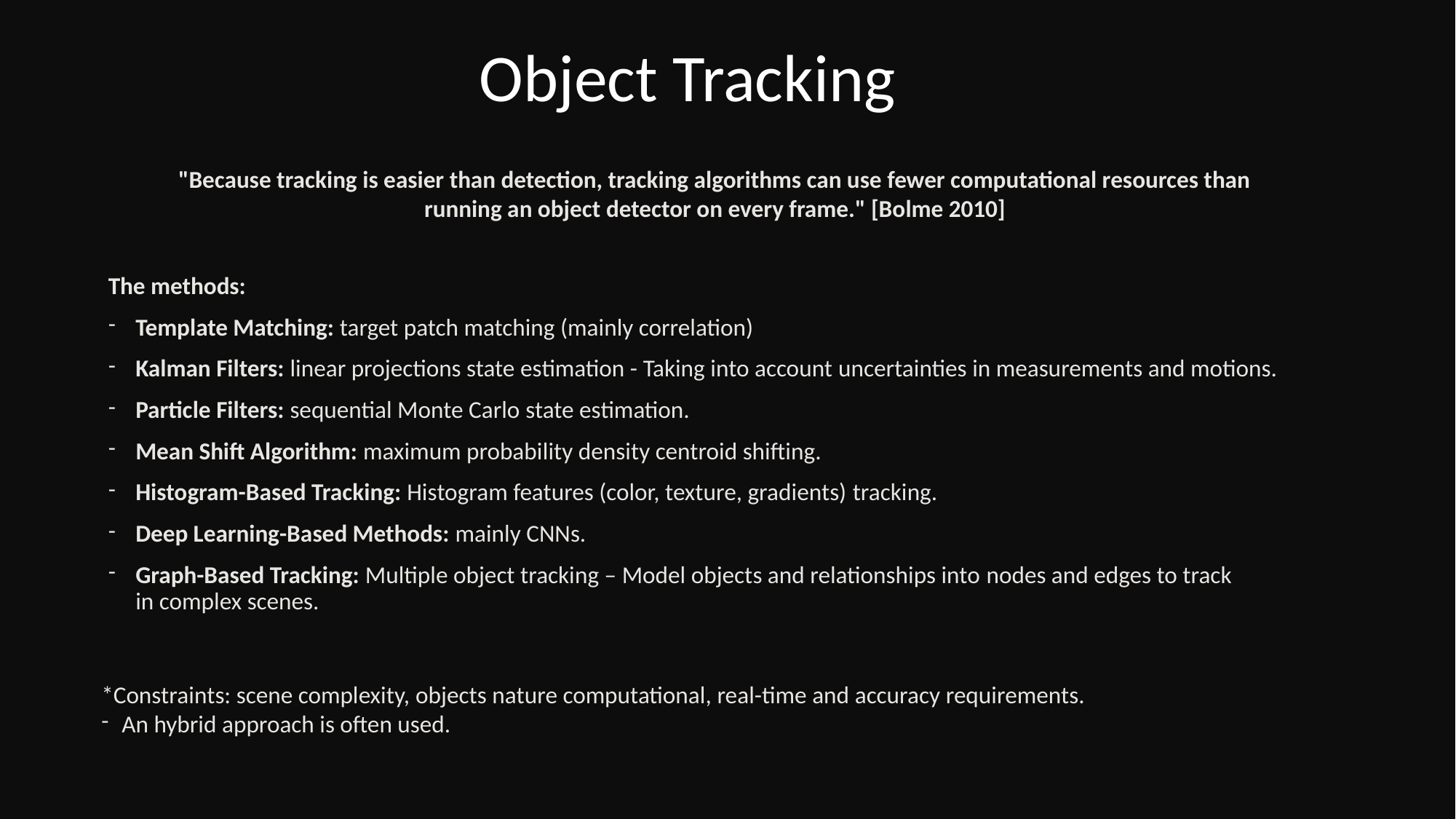

# Object Tracking
"Because tracking is easier than detection, tracking algorithms can use fewer computational resources than running an object detector on every frame." [Bolme 2010]
The methods:
Template Matching: target patch matching (mainly correlation)
Kalman Filters: linear projections state estimation - Taking into account uncertainties in measurements and motions.
Particle Filters: sequential Monte Carlo state estimation.
Mean Shift Algorithm: maximum probability density centroid shifting.
Histogram-Based Tracking: Histogram features (color, texture, gradients) tracking.
Deep Learning-Based Methods: mainly CNNs.
Graph-Based Tracking: Multiple object tracking – Model objects and relationships into nodes and edges to track in complex scenes.

*Constraints: scene complexity, objects nature computational, real-time and accuracy requirements.​
An hybrid approach is often used.